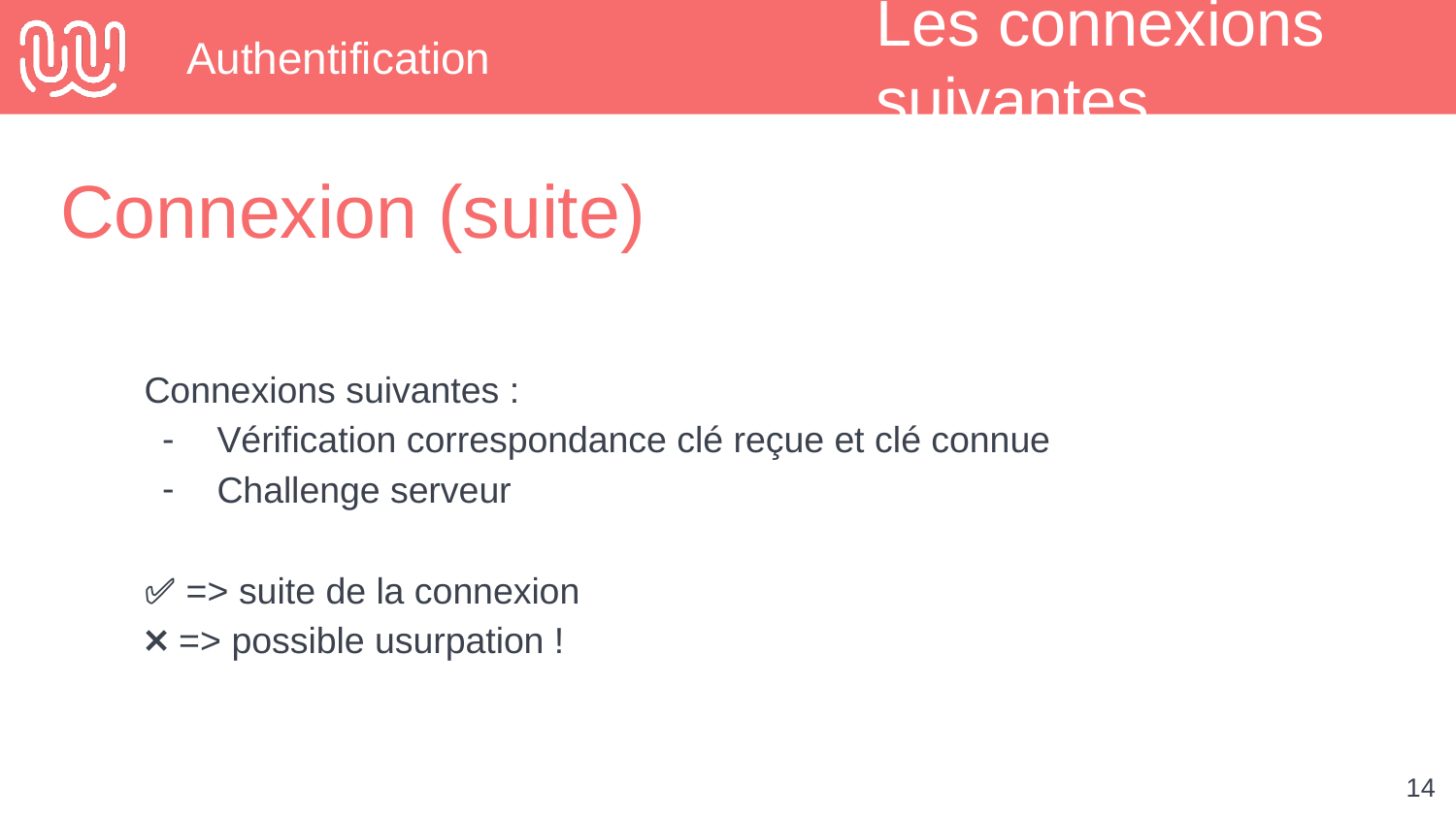

# Authentification
Les connexions suivantes
Connexion (suite)
Connexions suivantes :
Vérification correspondance clé reçue et clé connue
Challenge serveur

✅ => suite de la connexion
❌ => possible usurpation !

14